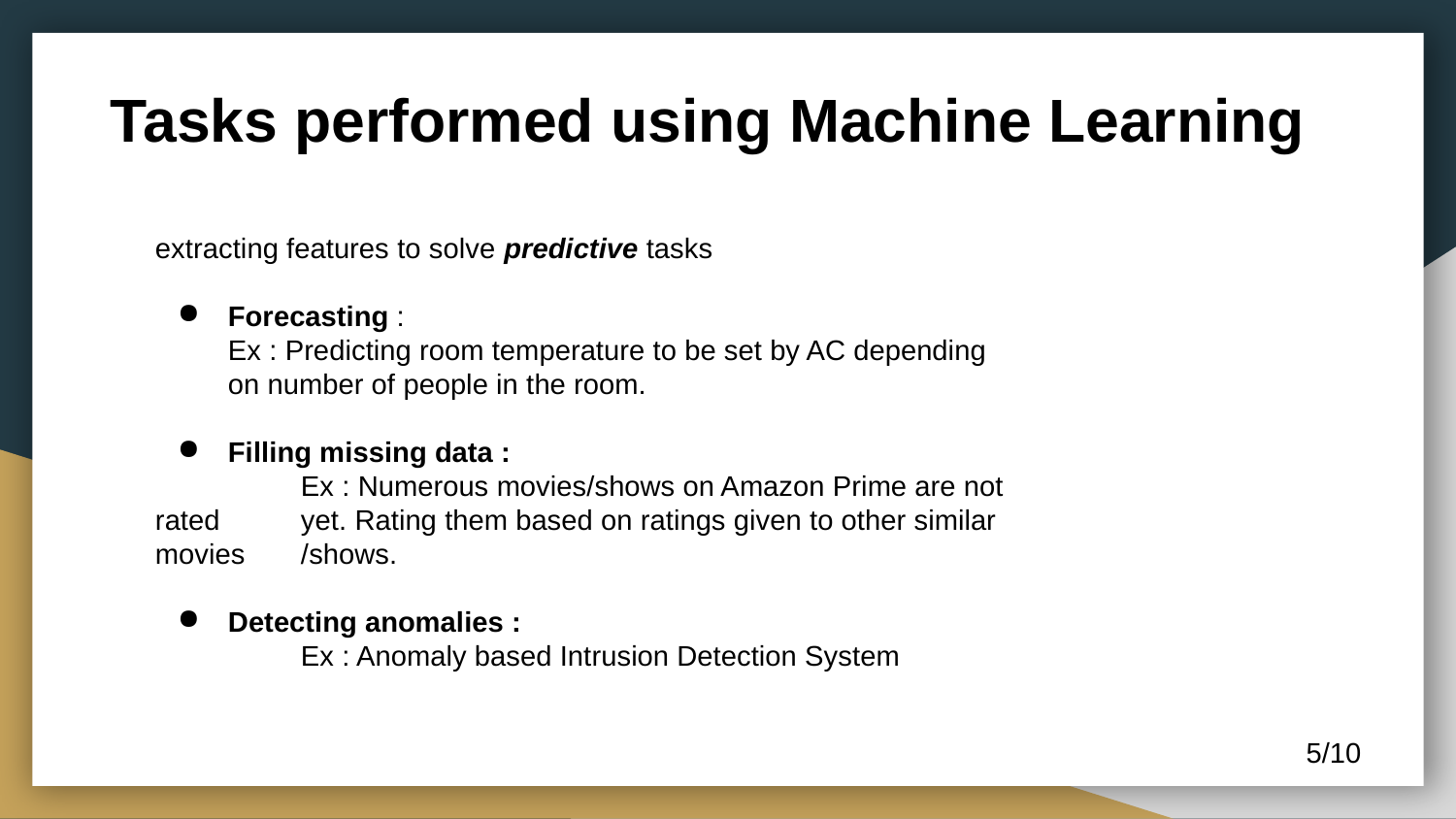

Tasks performed using Machine Learning
extracting features to solve predictive tasks

Forecasting :
Ex : Predicting room temperature to be set by AC depending on number of people in the room.

Filling missing data :
	Ex : Numerous movies/shows on Amazon Prime are not rated 	yet. Rating them based on ratings given to other similar movies 	/shows.

Detecting anomalies :
	Ex : Anomaly based Intrusion Detection System
5/10